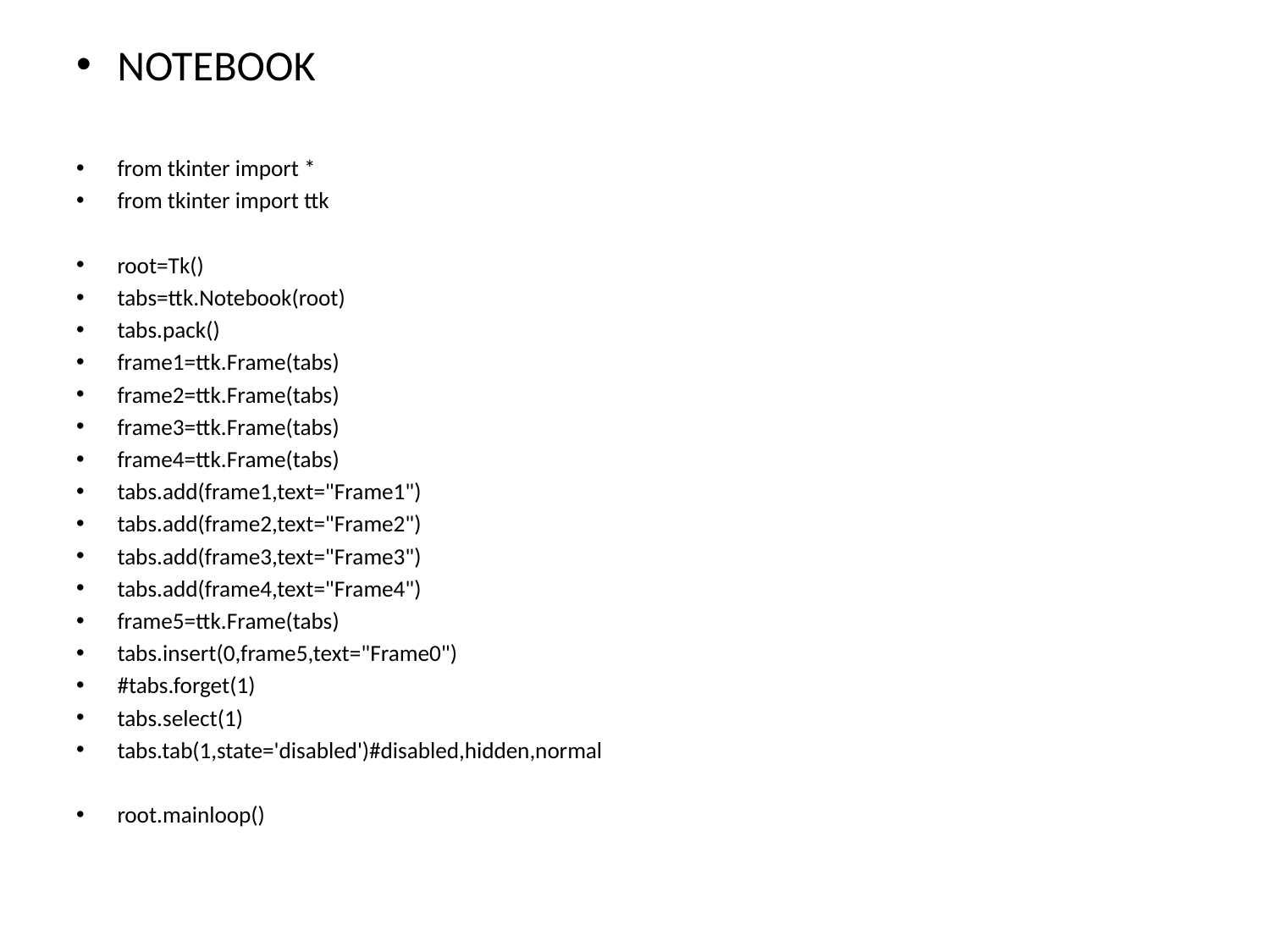

NOTEBOOK

from tkinter import *
from tkinter import ttk

root=Tk()
tabs=ttk.Notebook(root)
tabs.pack()
frame1=ttk.Frame(tabs)
frame2=ttk.Frame(tabs)
frame3=ttk.Frame(tabs)
frame4=ttk.Frame(tabs)
tabs.add(frame1,text="Frame1")
tabs.add(frame2,text="Frame2")
tabs.add(frame3,text="Frame3")
tabs.add(frame4,text="Frame4")
frame5=ttk.Frame(tabs)
tabs.insert(0,frame5,text="Frame0")
#tabs.forget(1)
tabs.select(1)
tabs.tab(1,state='disabled')#disabled,hidden,normal

root.mainloop()